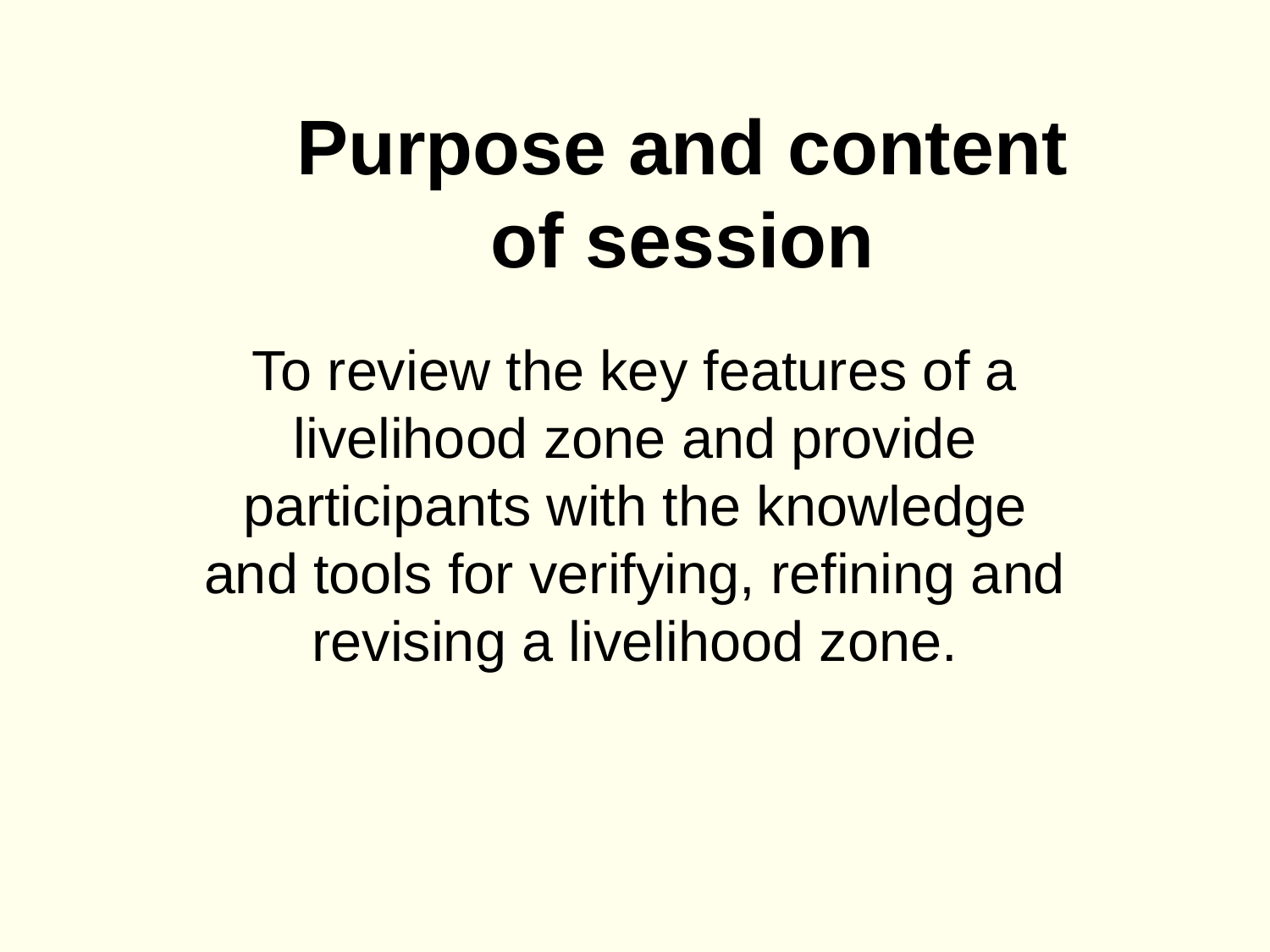

# Purpose and content of session
To review the key features of a livelihood zone and provide participants with the knowledge and tools for verifying, refining and revising a livelihood zone.